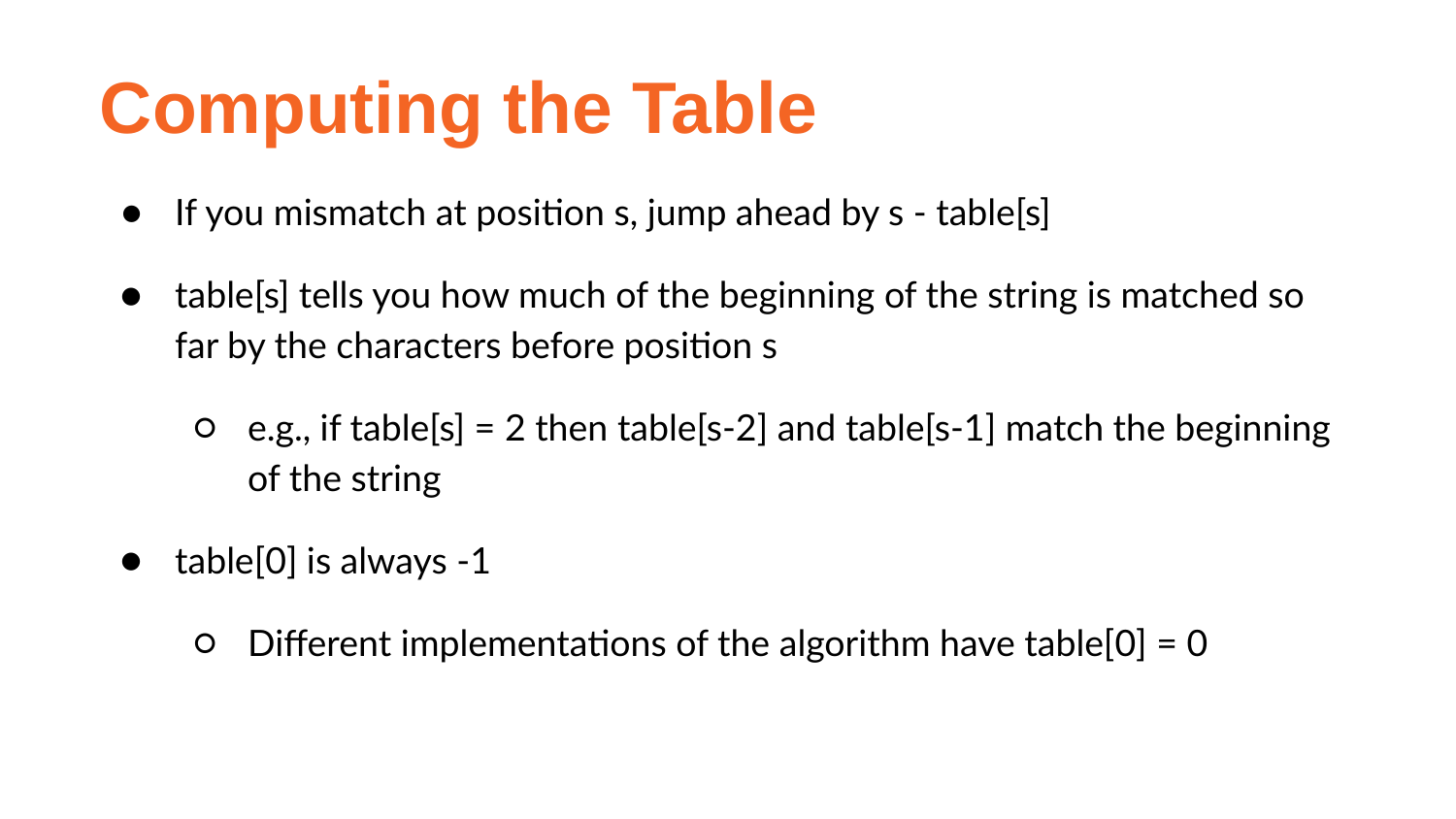

Computing the Table
If you mismatch at position s, jump ahead by s - table[s]
table[s] tells you how much of the beginning of the string is matched so far by the characters before position s
e.g., if table[s] = 2 then table[s-2] and table[s-1] match the beginning of the string
table[0] is always -1
Different implementations of the algorithm have table[0] = 0